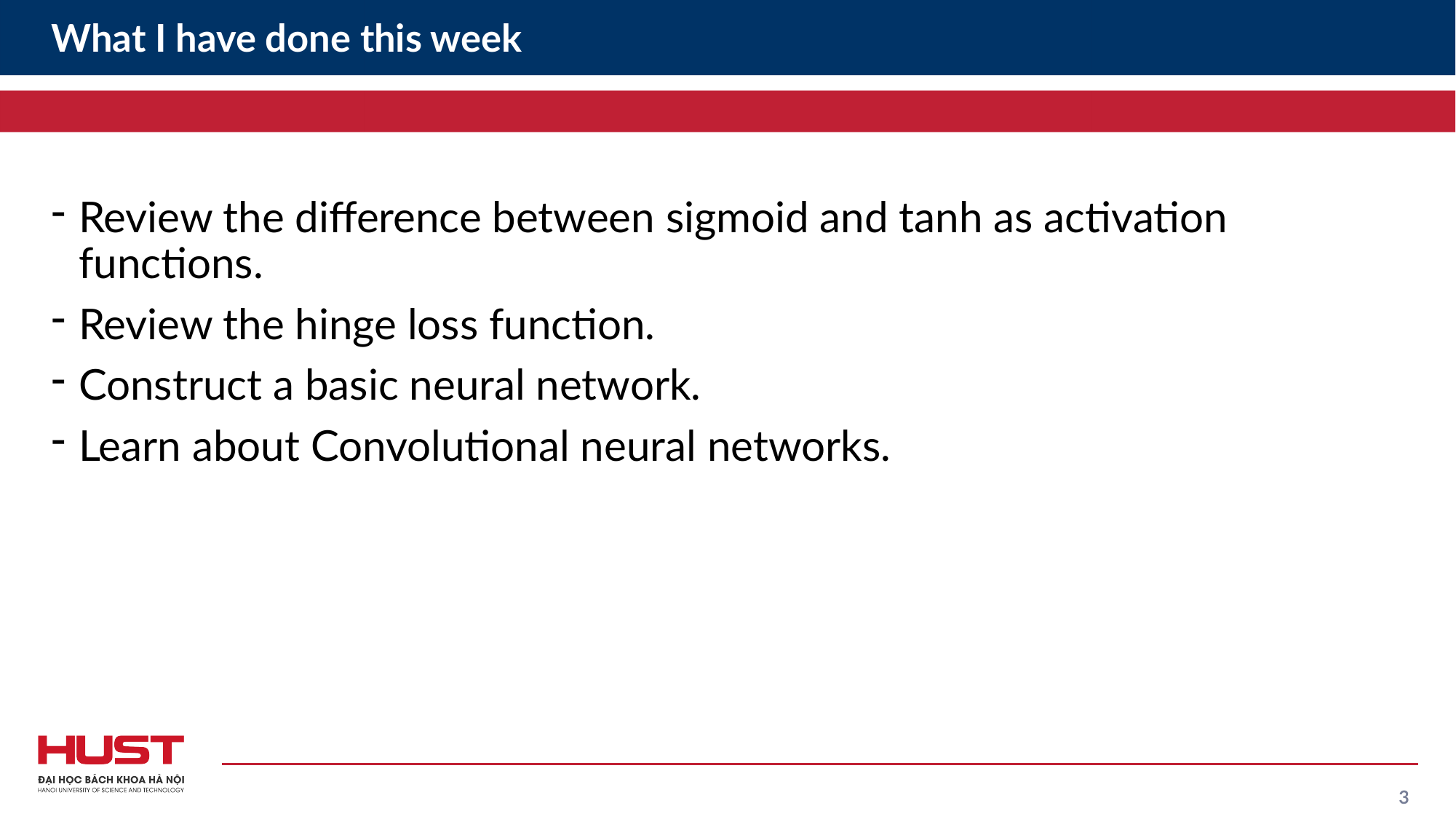

# What I have done this week
Review the difference between sigmoid and tanh as activation functions.
Review the hinge loss function.
Construct a basic neural network.
Learn about Convolutional neural networks.

3